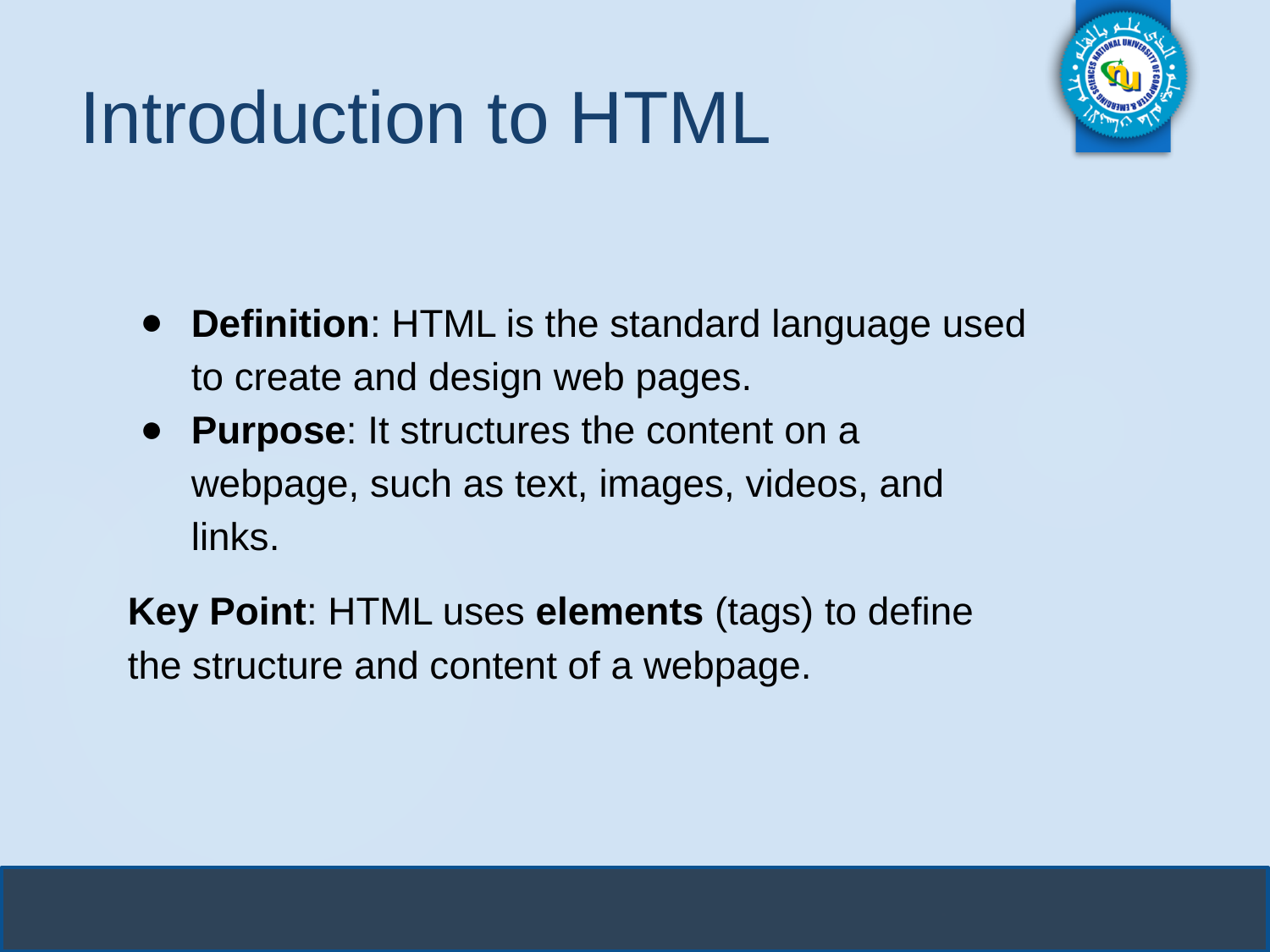

# Introduction to HTML
Definition: HTML is the standard language used to create and design web pages.
Purpose: It structures the content on a webpage, such as text, images, videos, and links.
Key Point: HTML uses elements (tags) to define the structure and content of a webpage.